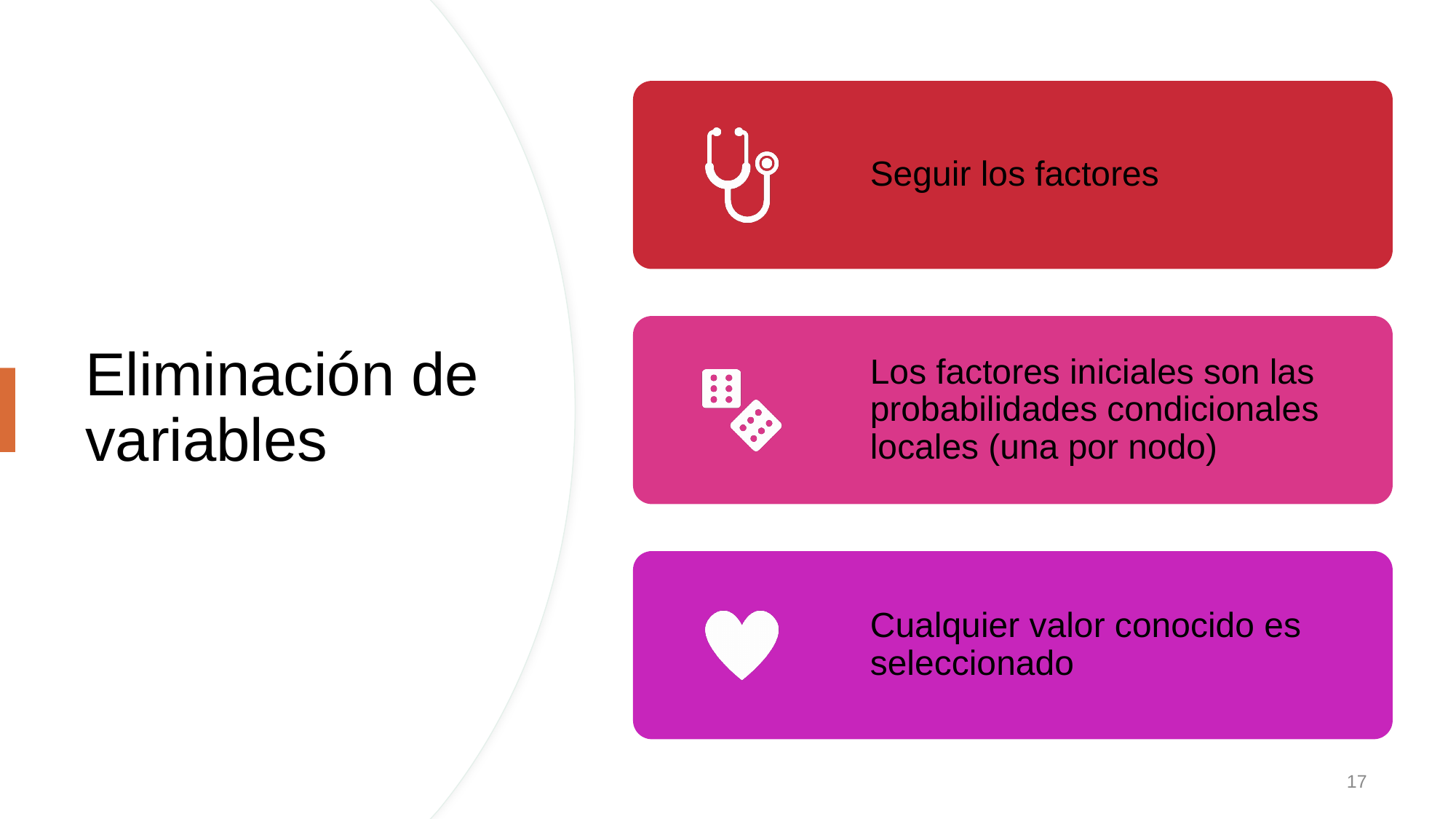

Seguir los factores
Los factores iniciales son las probabilidades condicionales locales (una por nodo)
Cualquier valor conocido es seleccionado
# Eliminación de variables

17